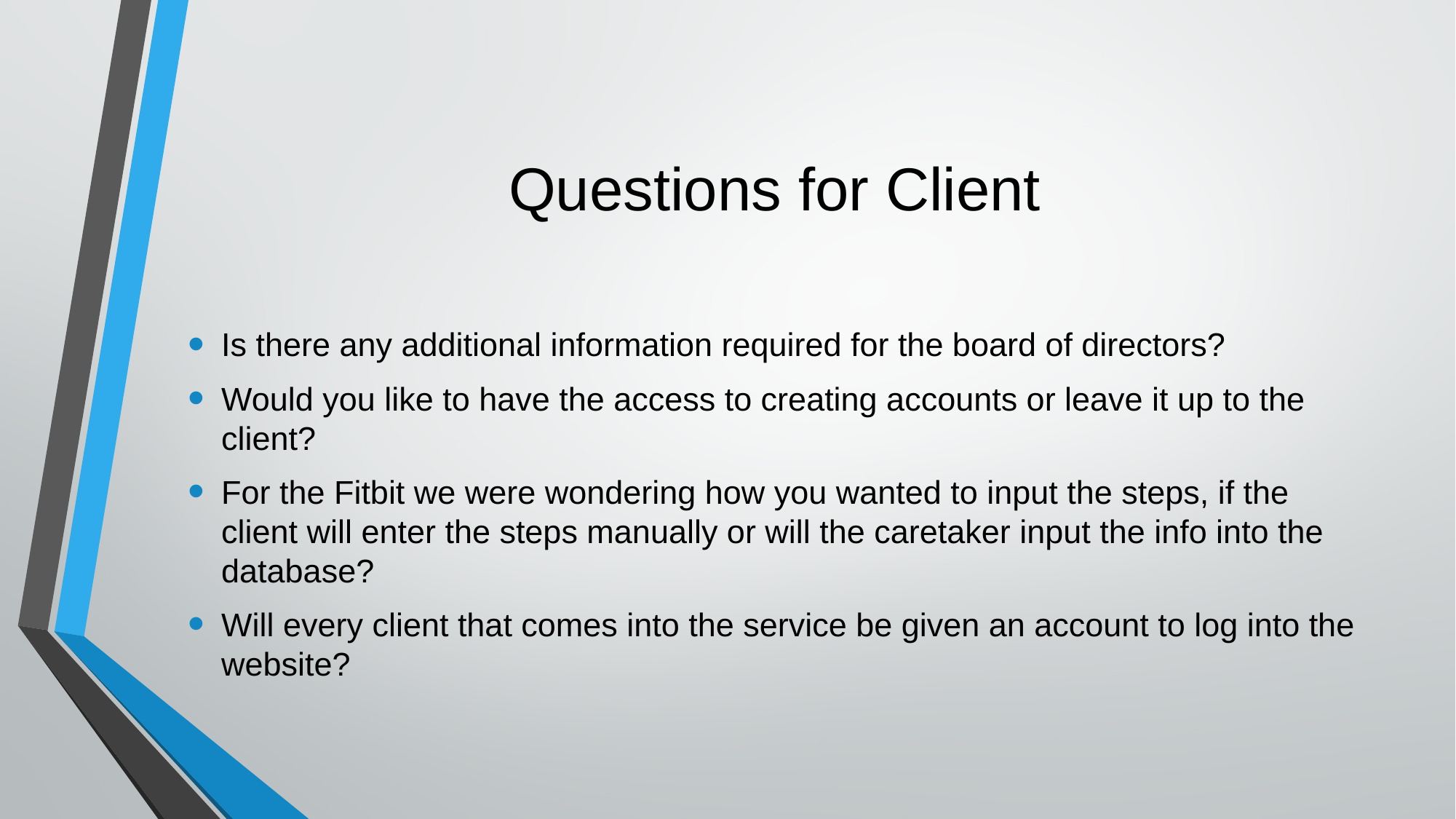

# Questions for Client
Is there any additional information required for the board of directors?
Would you like to have the access to creating accounts or leave it up to the client?
For the Fitbit we were wondering how you wanted to input the steps, if the client will enter the steps manually or will the caretaker input the info into the database?
Will every client that comes into the service be given an account to log into the website?